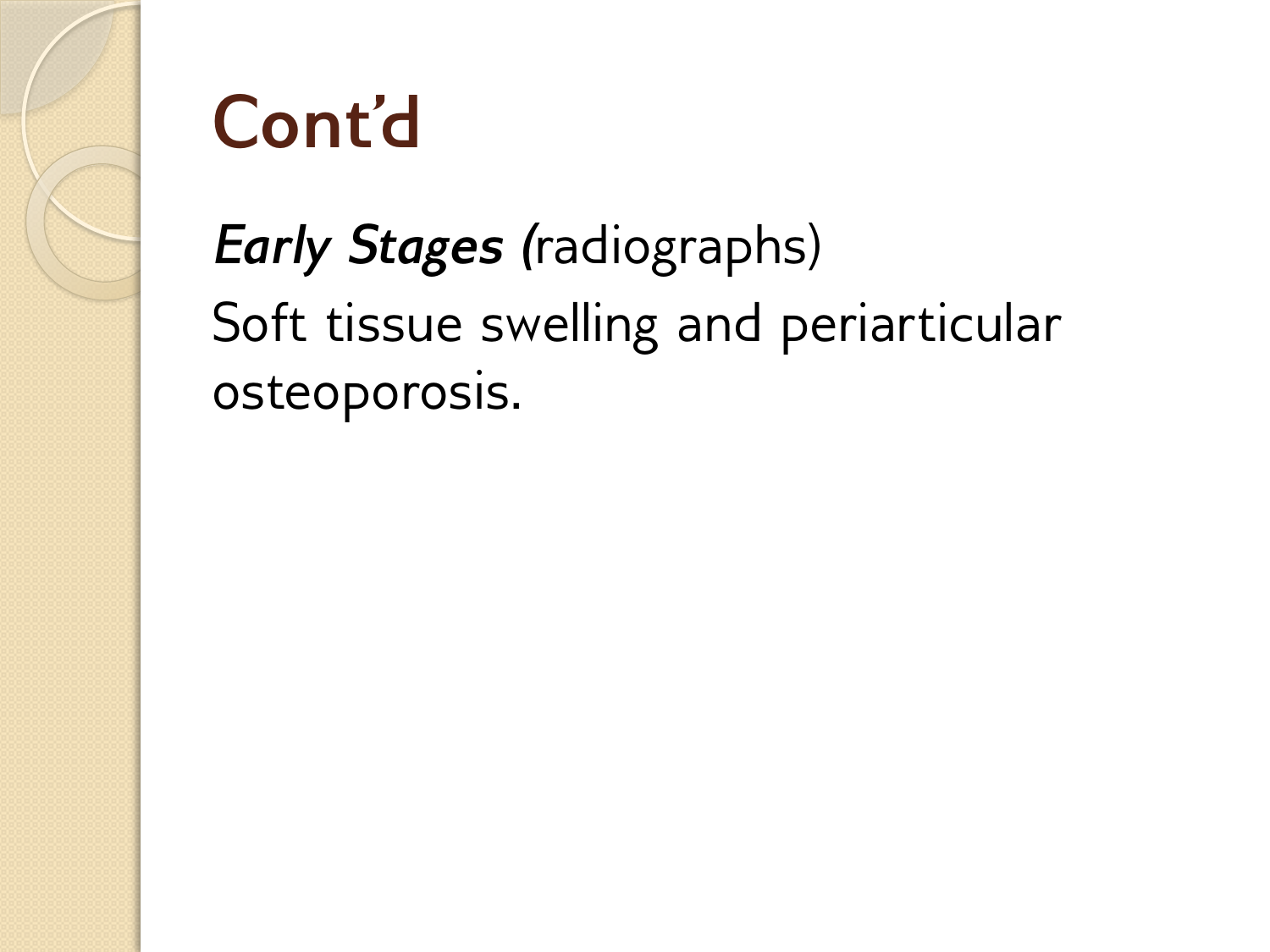

# Cont’d
Early Stages (radiographs)
Soft tissue swelling and periarticular osteoporosis.